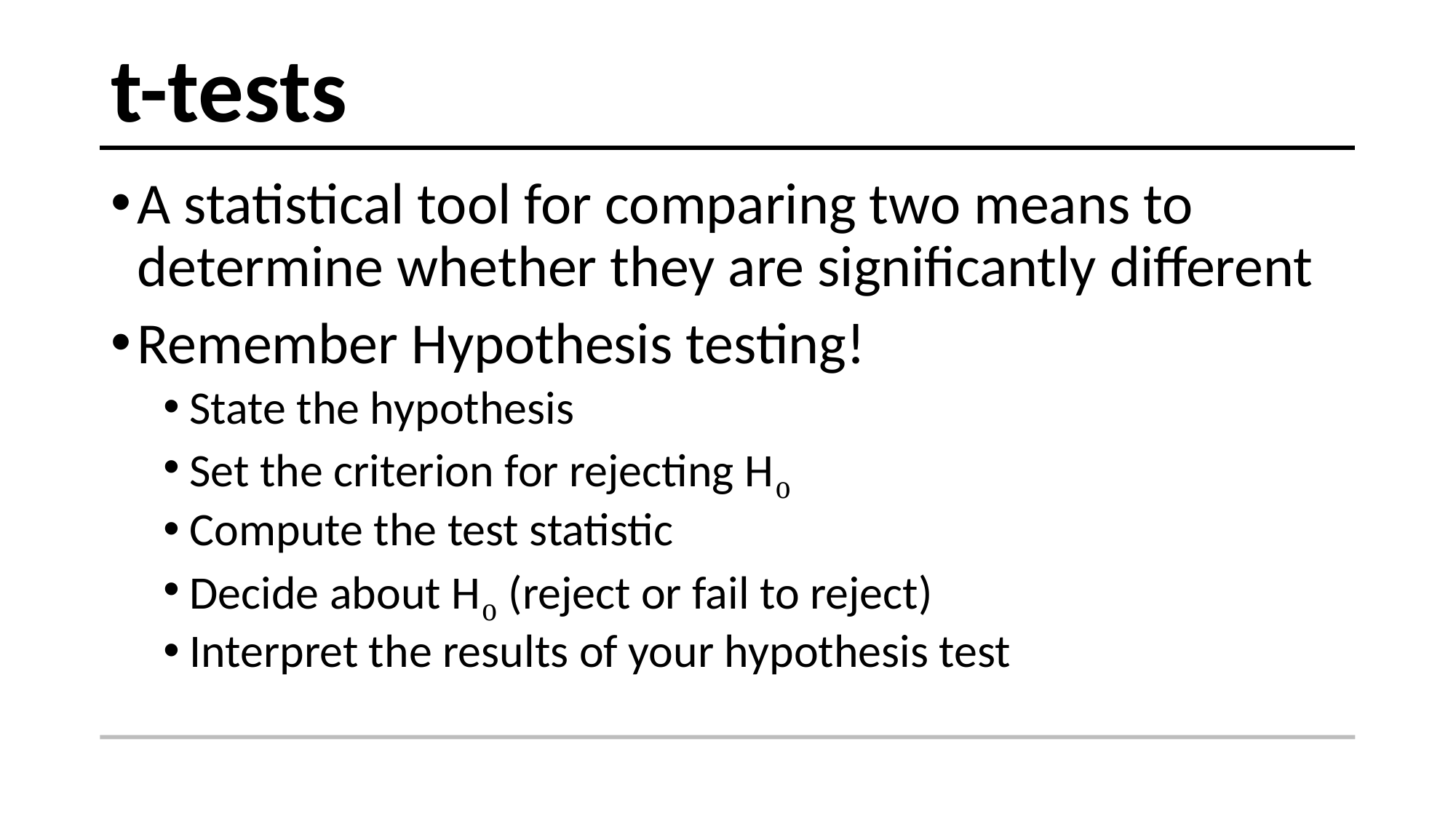

# t-tests
A statistical tool for comparing two means to determine whether they are significantly different
Remember Hypothesis testing!
State the hypothesis
Set the criterion for rejecting H0
Compute the test statistic
Decide about H0 (reject or fail to reject)
Interpret the results of your hypothesis test